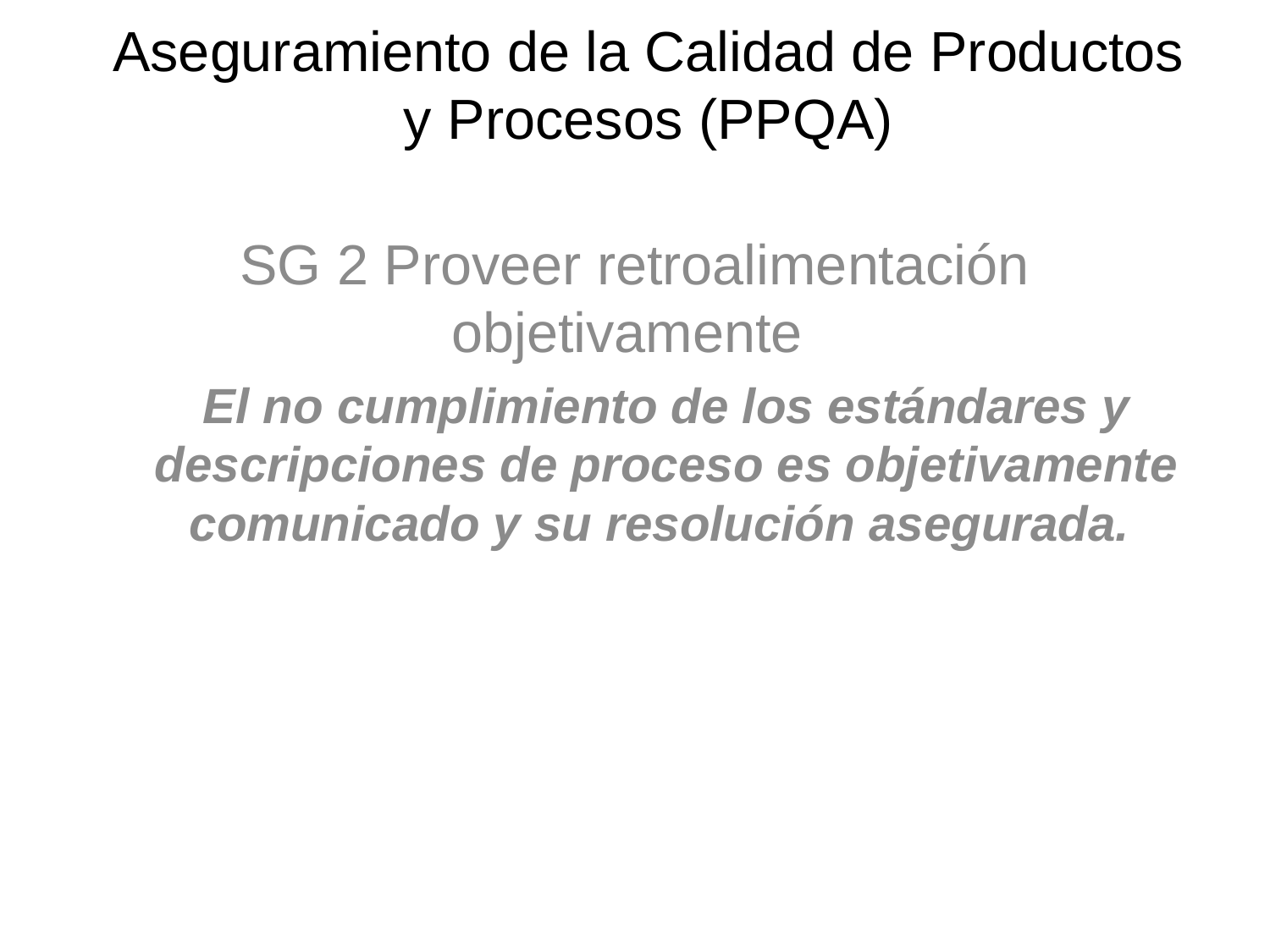

Aseguramiento de la Calidad de Productos
 y Procesos (PPQA)
SG 2 Proveer retroalimentación objetivamente
El no cumplimiento de los estándares y descripciones de proceso es objetivamente comunicado y su resolución asegurada.